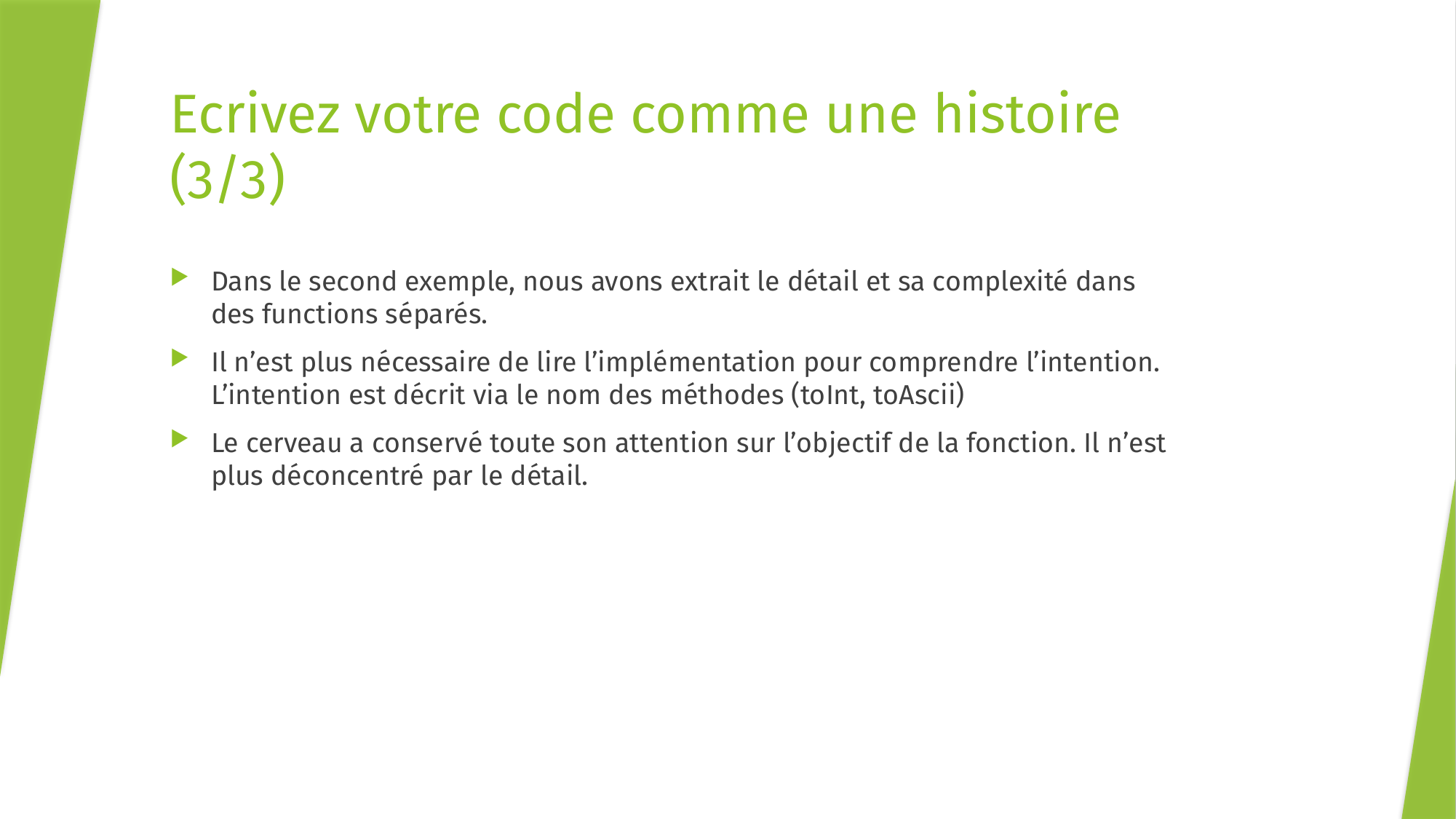

# Ecrivez votre code comme une histoire (3/3)
Dans le second exemple, nous avons extrait le détail et sa complexité dans des functions séparés.
Il n’est plus nécessaire de lire l’implémentation pour comprendre l’intention. L’intention est décrit via le nom des méthodes (toInt, toAscii)
Le cerveau a conservé toute son attention sur l’objectif de la fonction. Il n’est plus déconcentré par le détail.